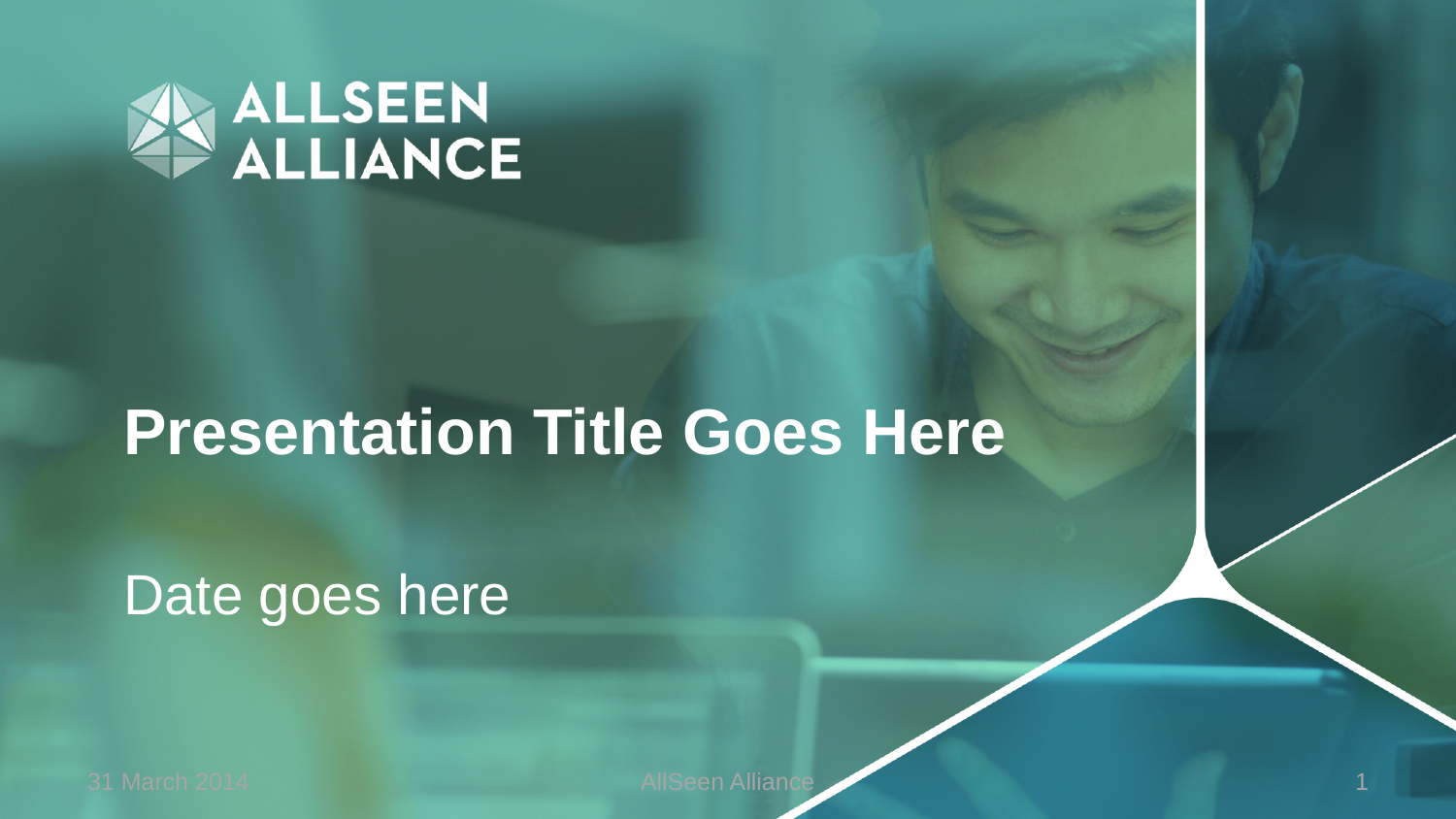

# Presentation Title Goes Here
Date goes here
31 March 2014
AllSeen Alliance
1